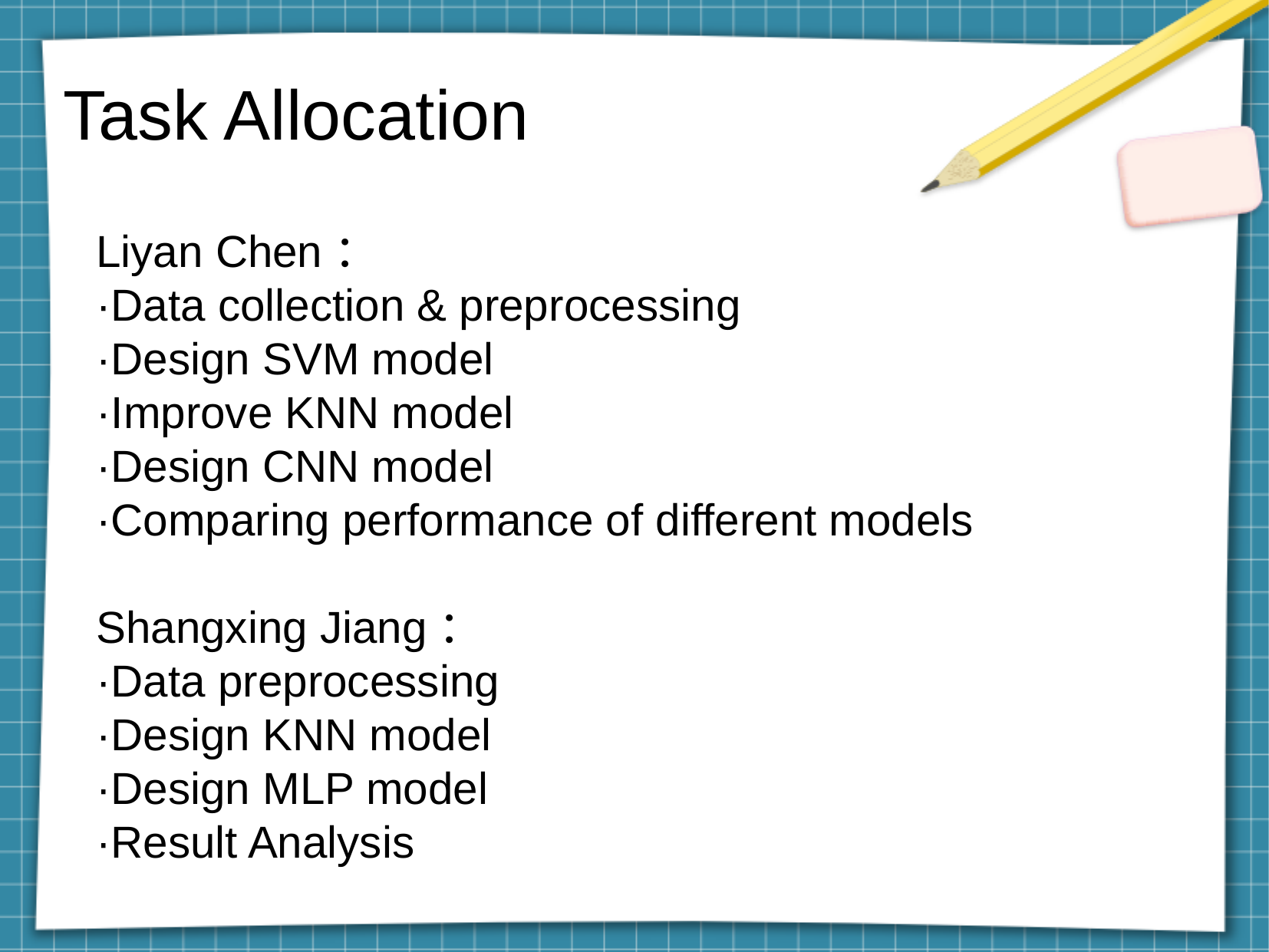

Task Allocation
Liyan Chen：
·Data collection & preprocessing
·Design SVM model
·Improve KNN model
·Design CNN model
·Comparing performance of different models

Shangxing Jiang：
·Data preprocessing
·Design KNN model
·Design MLP model
·Result Analysis